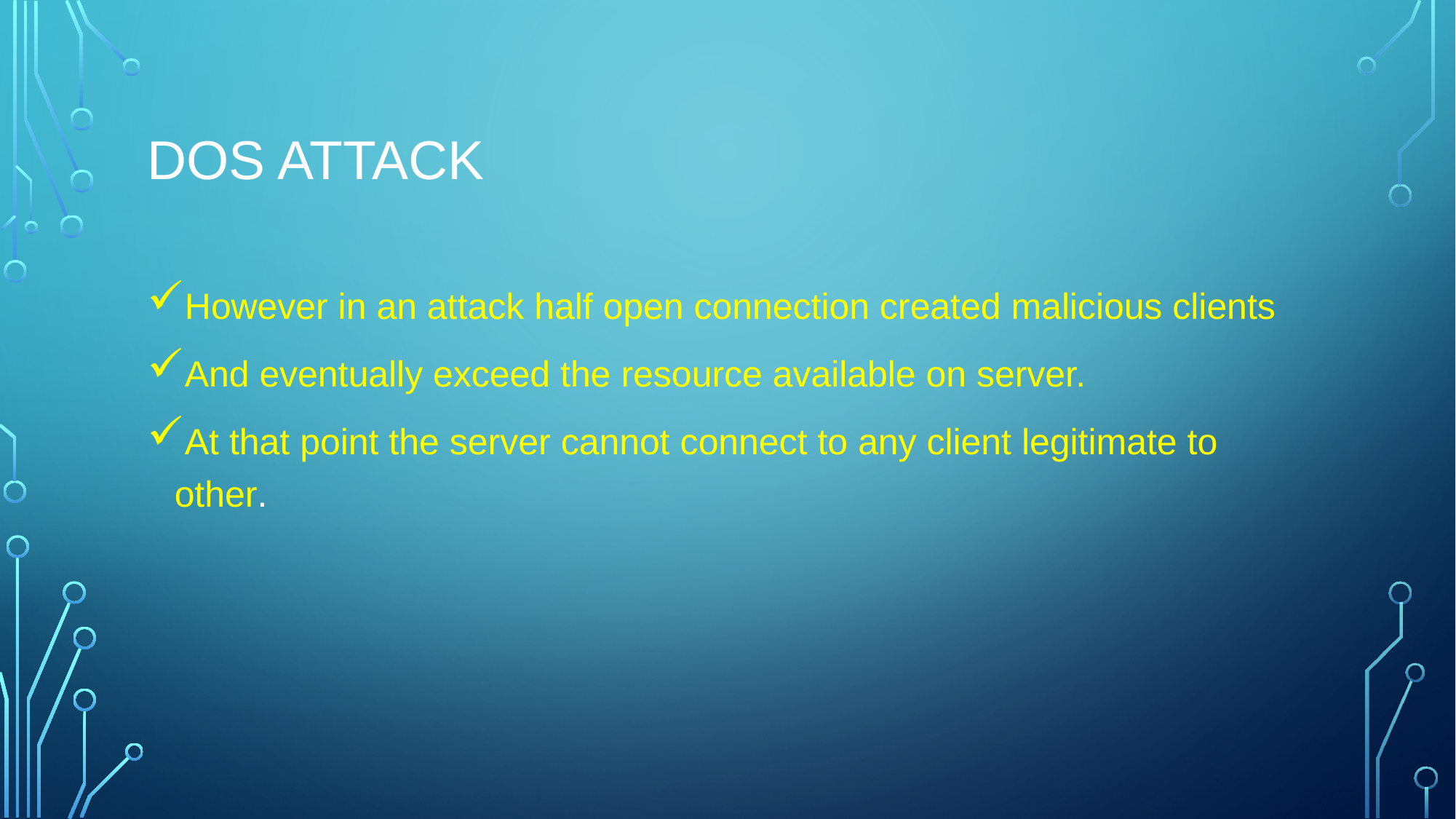

# Dos attack
However in an attack half open connection created malicious clients
And eventually exceed the resource available on server.
At that point the server cannot connect to any client legitimate to other.